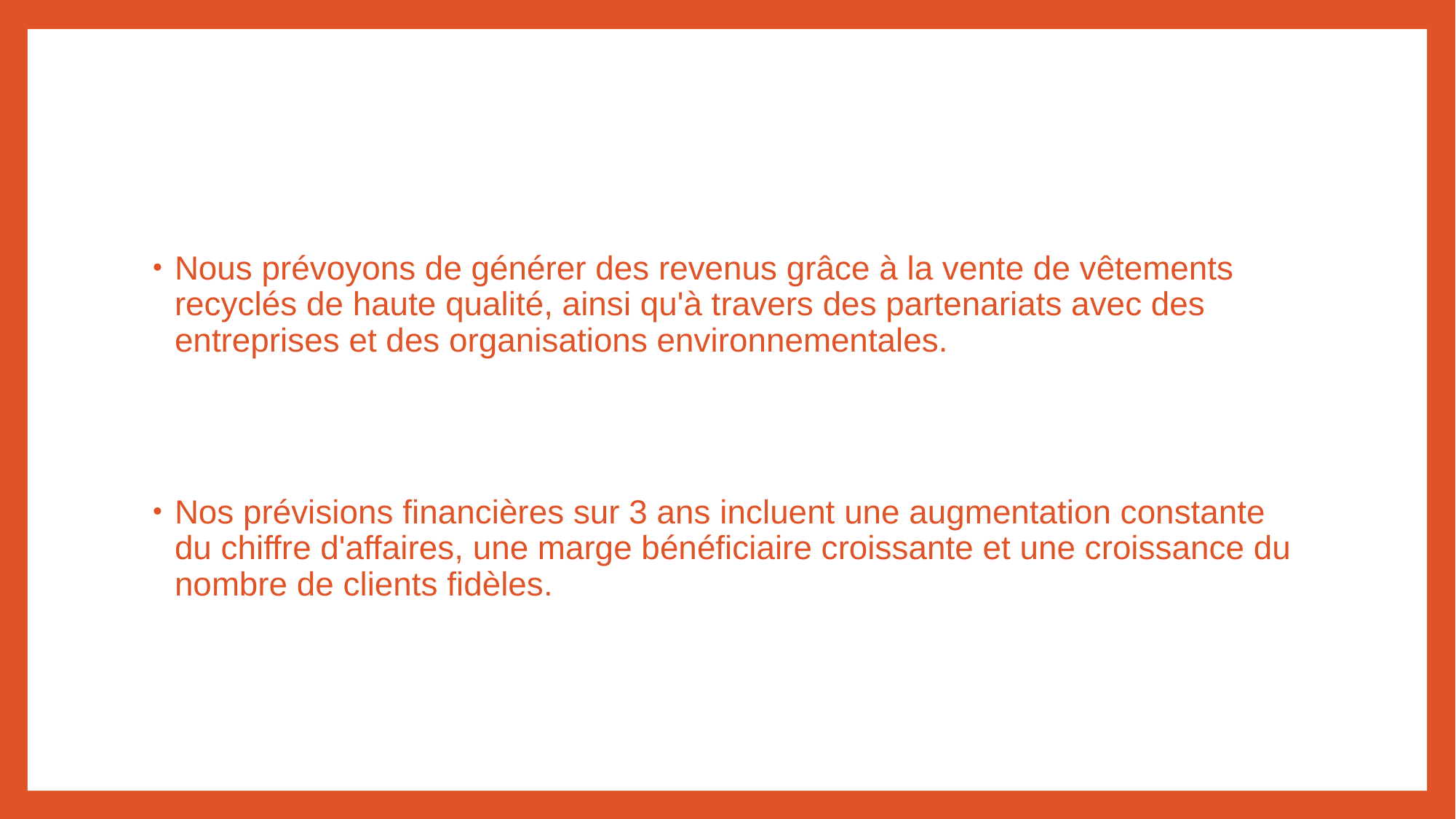

Nous prévoyons de générer des revenus grâce à la vente de vêtements recyclés de haute qualité, ainsi qu'à travers des partenariats avec des entreprises et des organisations environnementales.

Nos prévisions financières sur 3 ans incluent une augmentation constante du chiffre d'affaires, une marge bénéficiaire croissante et une croissance du nombre de clients fidèles.